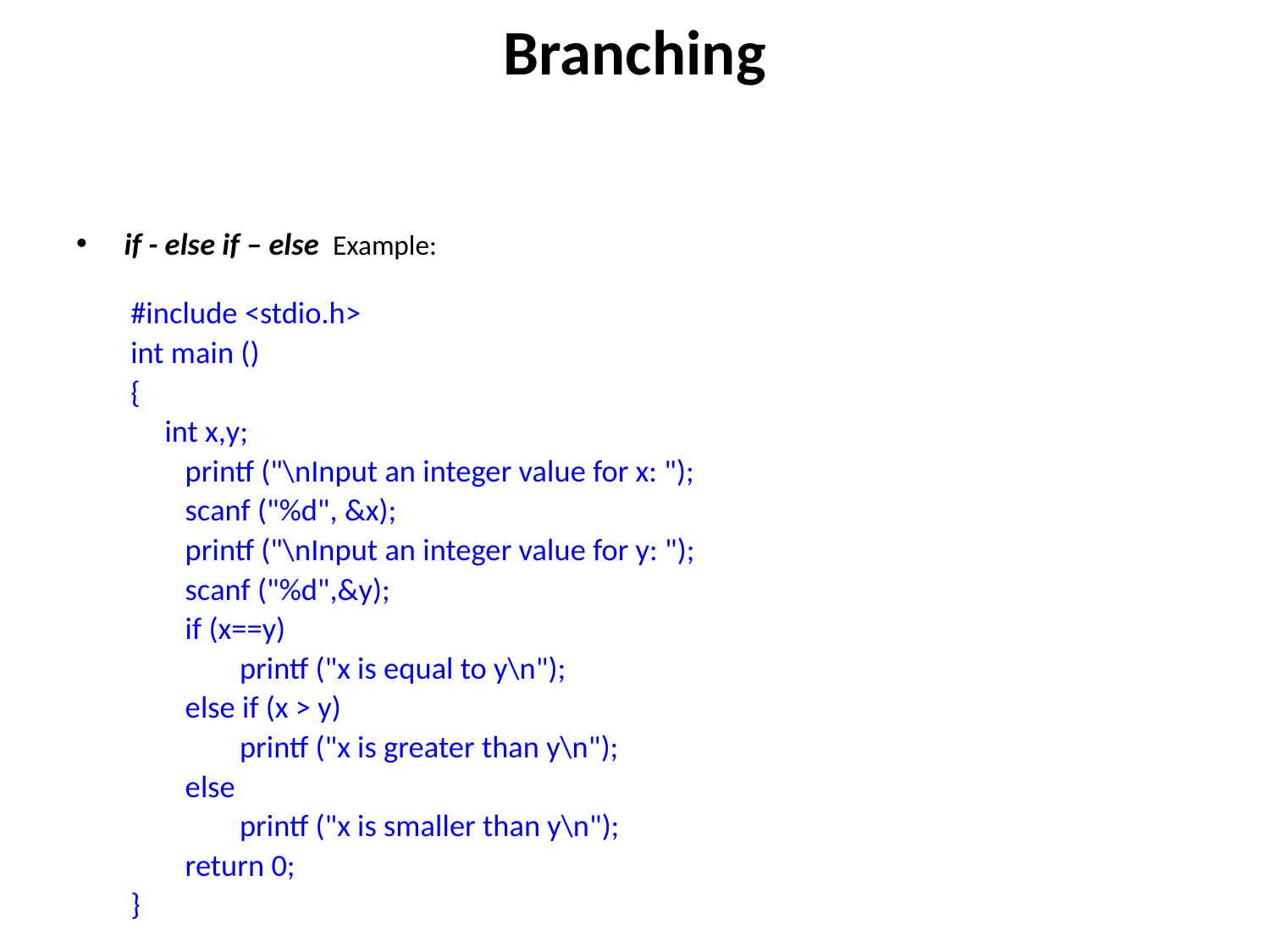

# Branching
 if - else if – else  Example:

#include <stdio.h>
int main ()
{
		int x,y;
printf ("\nInput an integer value for x: ");
scanf ("%d", &x);
printf ("\nInput an integer value for y: ");
scanf ("%d",&y);
if (x==y)
printf ("x is equal to y\n");
else if (x > y)
printf ("x is greater than y\n");
else
printf ("x is smaller than y\n");
return 0;
}